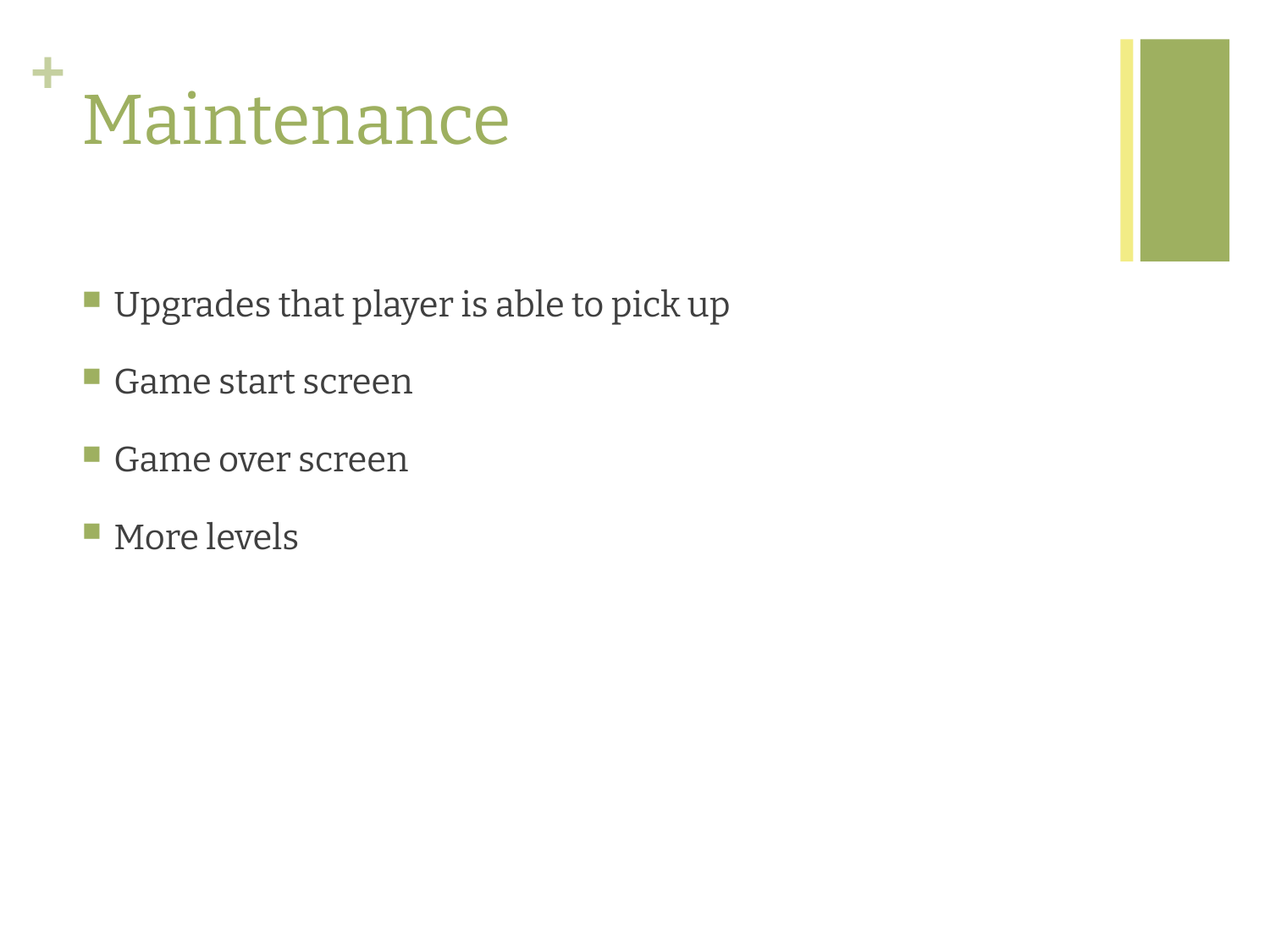

# Maintenance
Upgrades that player is able to pick up
Game start screen
Game over screen
More levels